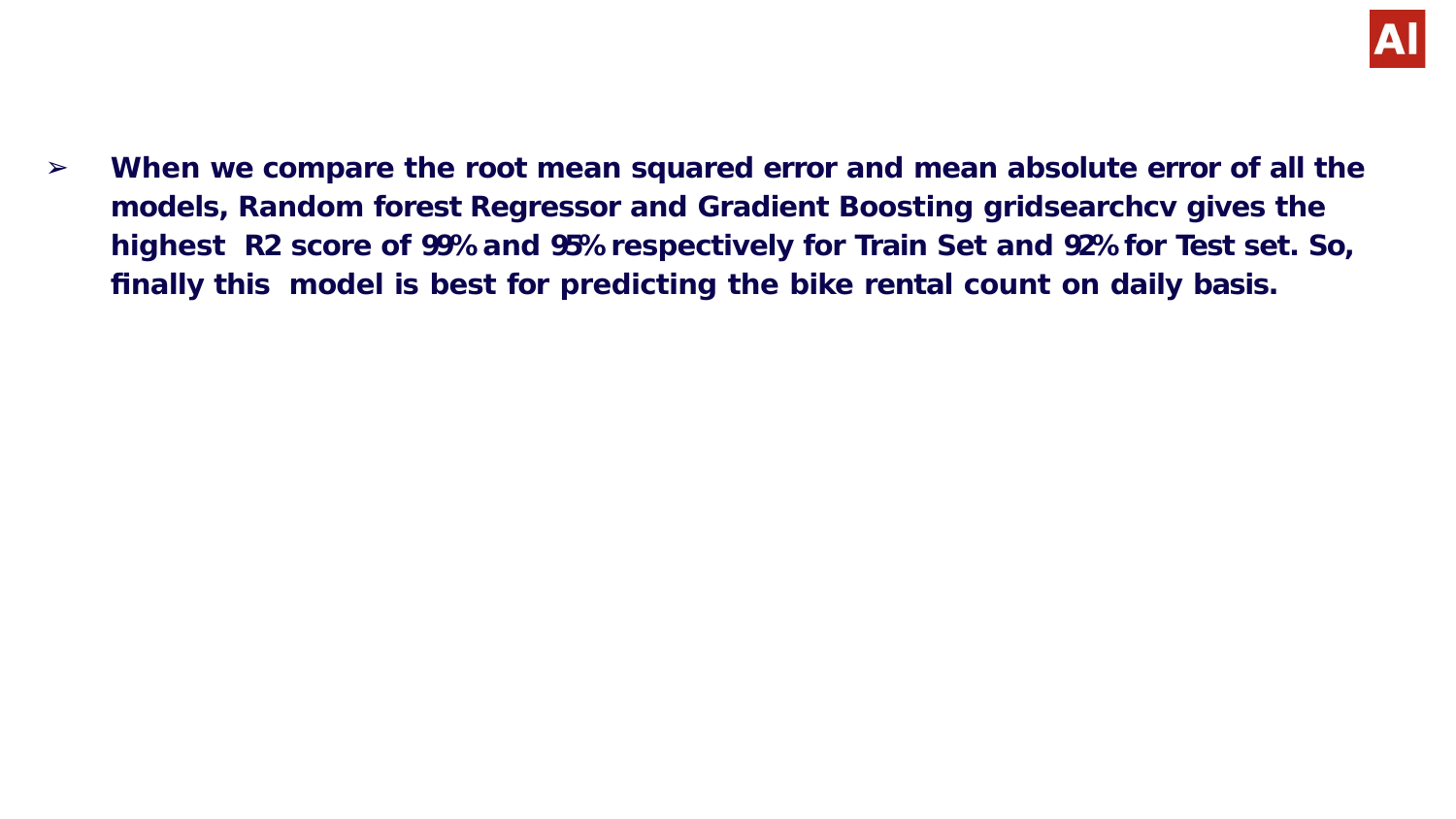

When we compare the root mean squared error and mean absolute error of all the  models, Random forest Regressor and Gradient Boosting gridsearchcv gives the highest  R2 score of 99% and 95% respectively for Train Set and 92% for Test set. So, ﬁnally this  model is best for predicting the bike rental count on daily basis.